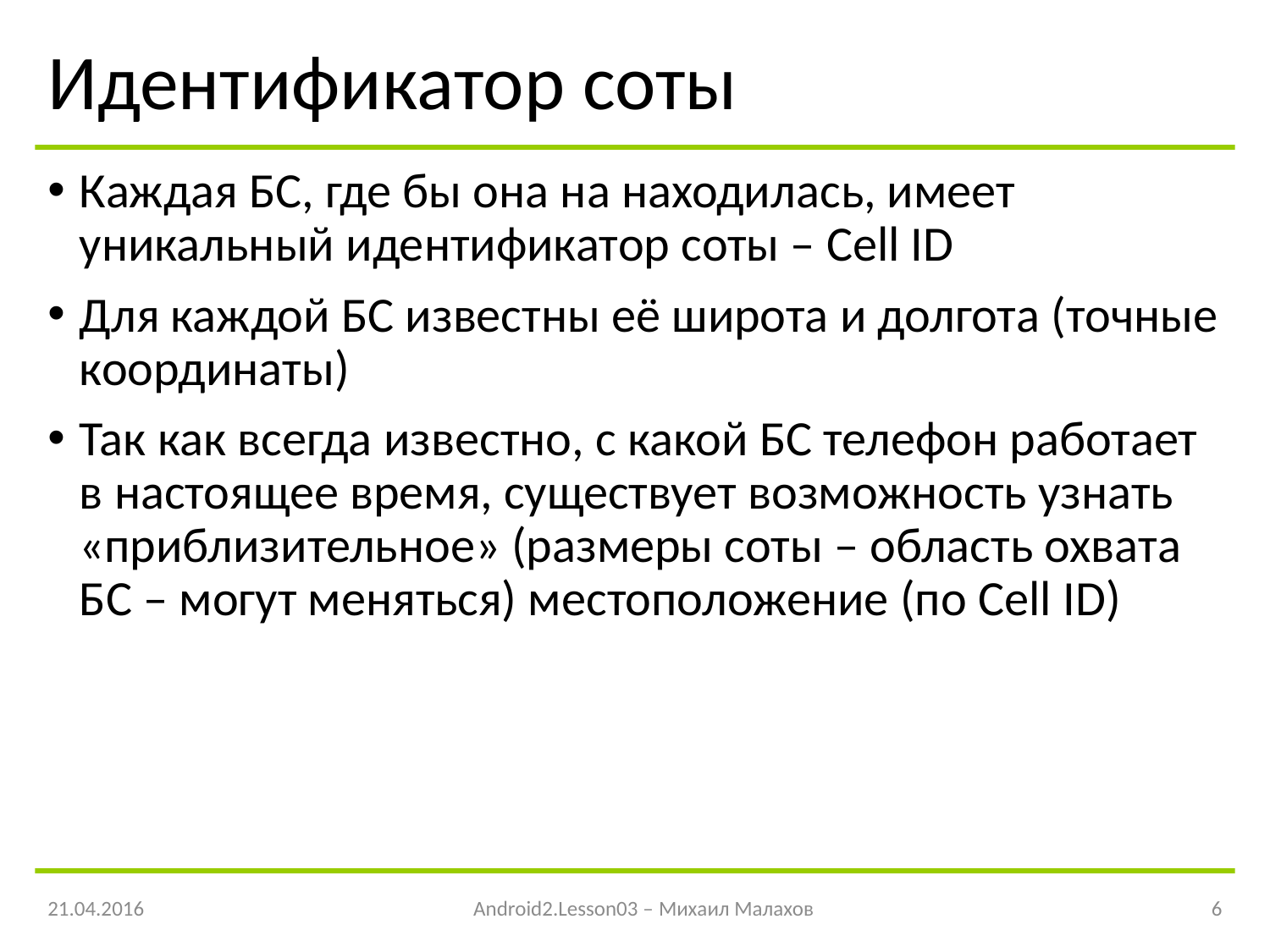

# Идентификатор соты
Каждая БС, где бы она на находилась, имеет уникальный идентификатор соты – Cell ID
Для каждой БС известны её широта и долгота (точные координаты)
Так как всегда известно, с какой БС телефон работает в настоящее время, существует возможность узнать «приблизительное» (размеры соты – область охвата БС – могут меняться) местоположение (по Cell ID)

21.04.2016
Android2.Lesson03 – Михаил Малахов
6